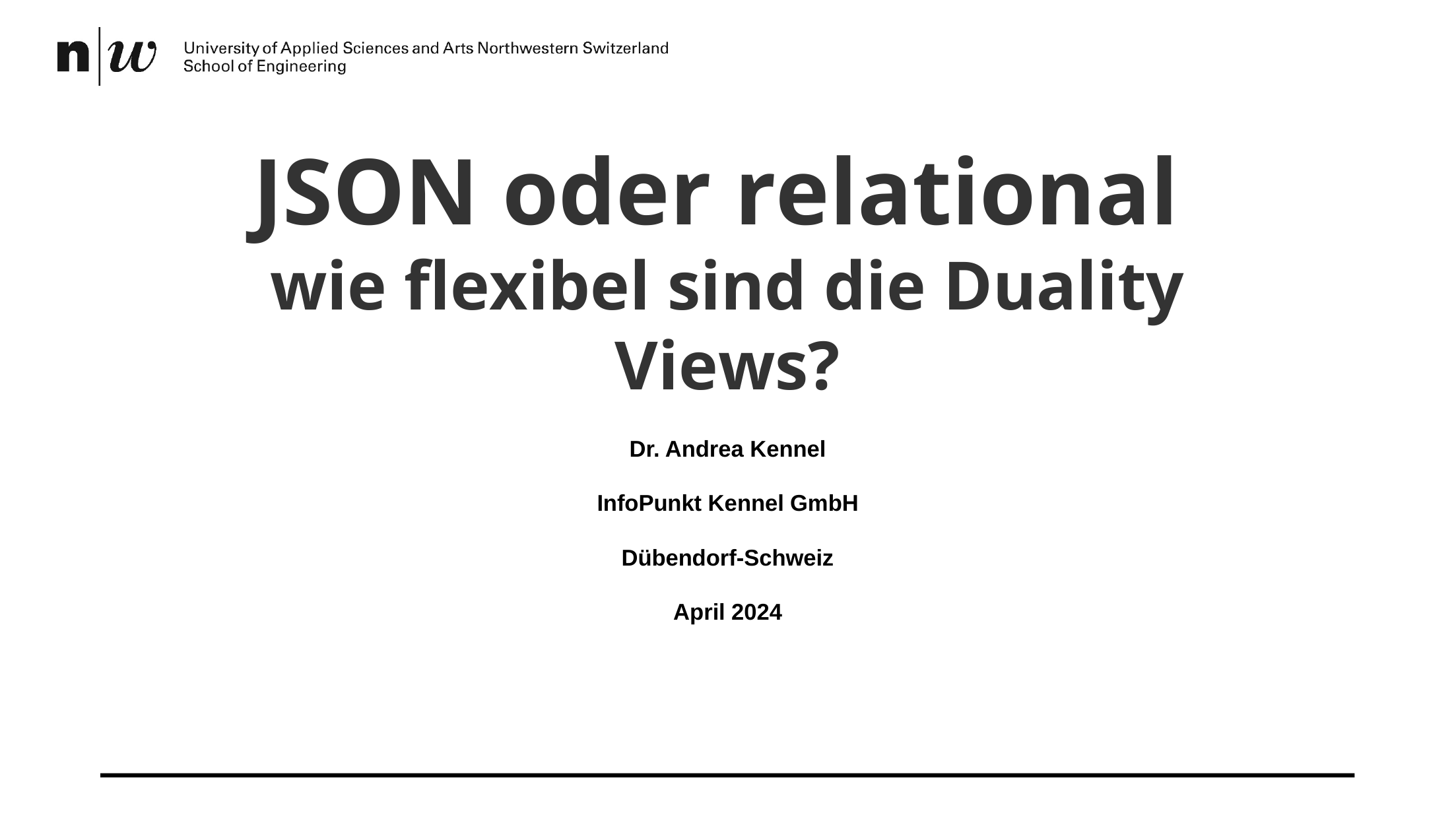

# JSON oder relational wie flexibel sind die Duality Views?
Dr. Andrea Kennel
InfoPunkt Kennel GmbH
Dübendorf-Schweiz
April 2024